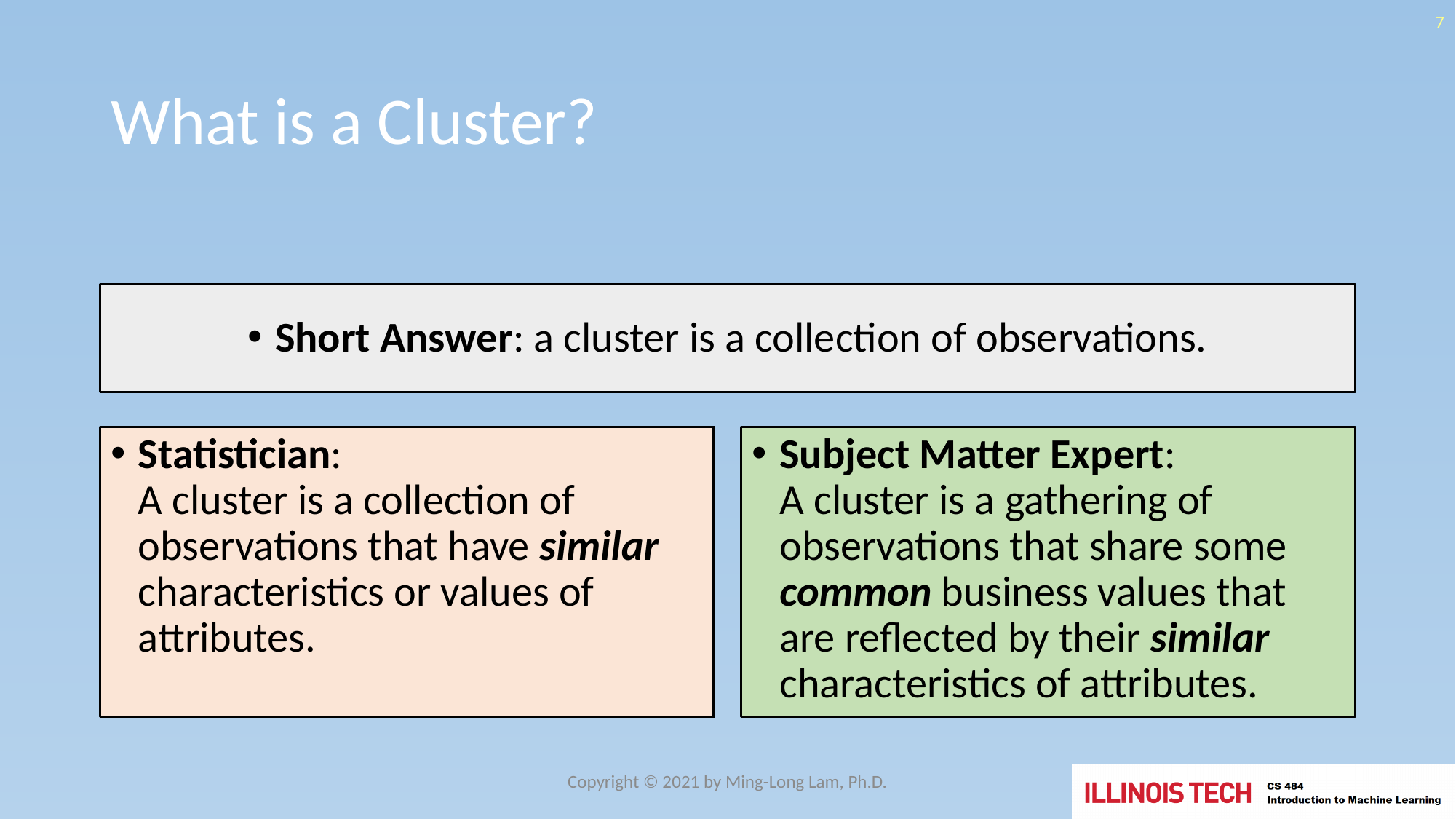

7
# What is a Cluster?
Short Answer: a cluster is a collection of observations.
Statistician:
A cluster is a collection of observations that have similar characteristics or values of attributes.

Subject Matter Expert:
A cluster is a gathering of observations that share some common business values that are reflected by their similar characteristics of attributes.

Copyright © 2021 by Ming-Long Lam, Ph.D.